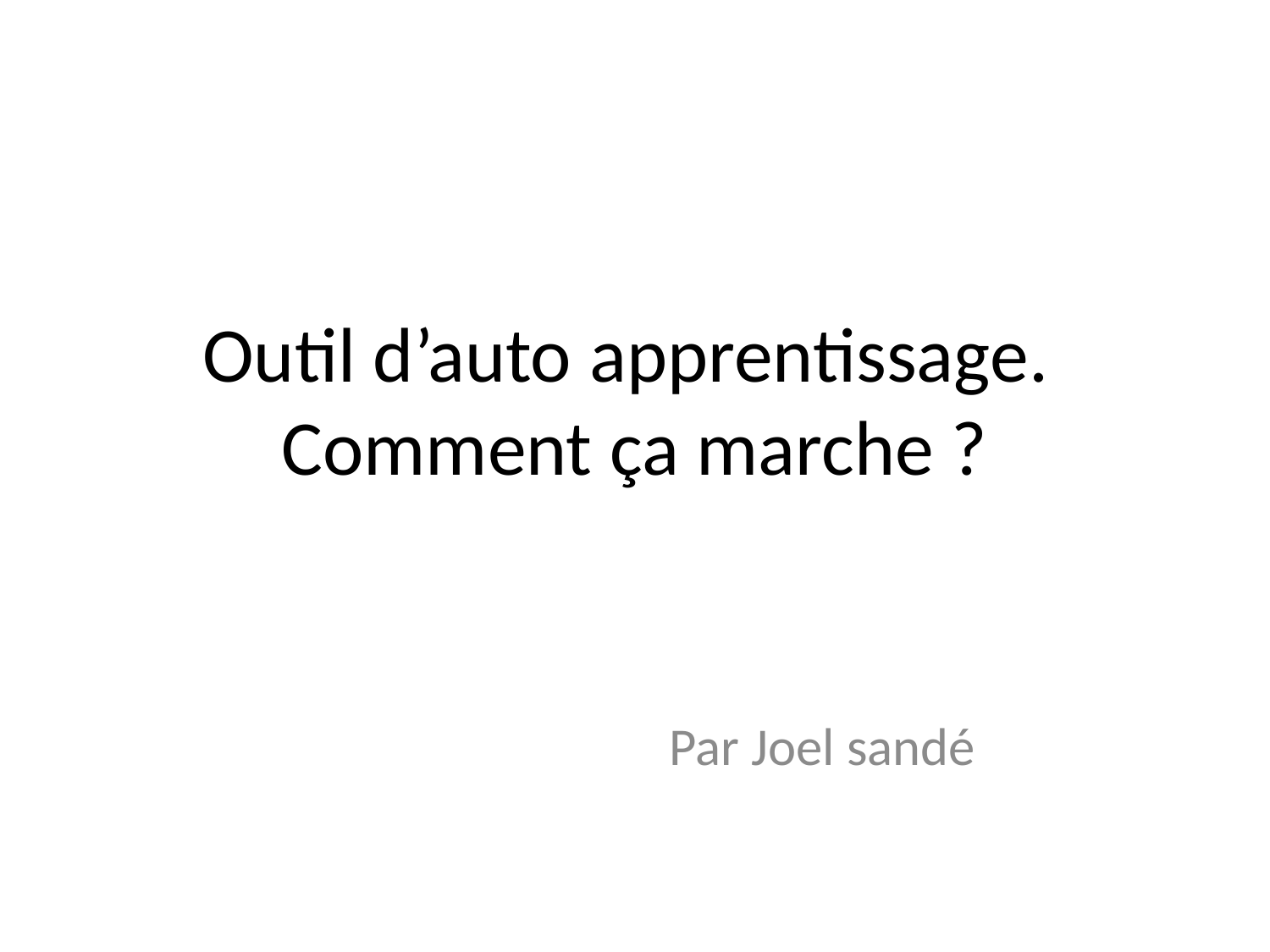

# Outil d’auto apprentissage. Comment ça marche ?
Par Joel sandé